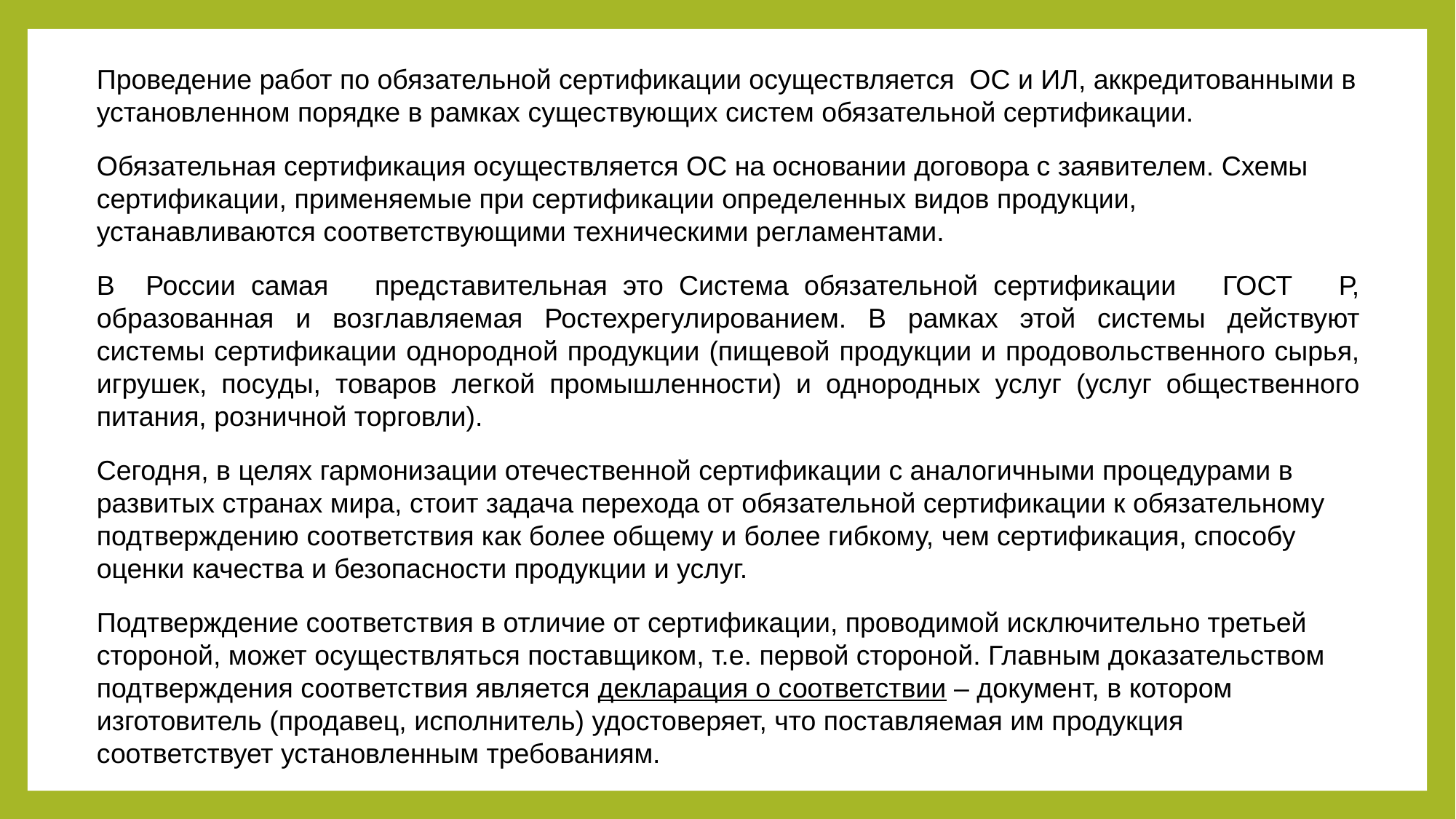

#
Проведение работ по обязательной сертификации осуществляется  ОС и ИЛ, аккредитованными в установленном порядке в рамках существующих систем обязательной сертификации.
Обязательная сертификация осуществляется ОС на основании договора с заявителем. Схемы сертификации, применяемые при сертификации определенных видов продукции, устанавливаются соответствующими техническими регламентами.
В  России самая   представительная это Система обязательной сертификации   ГОСТ   Р, образованная и возглавляемая Ростехрегулированием. В рамках этой системы действуют системы сертификации однородной продукции (пищевой продукции и продовольственного сырья, игрушек, посуды, товаров легкой промышленности) и однородных услуг (услуг общественного питания, розничной торговли).
Сегодня, в целях гармонизации отечественной сертификации с аналогичными процедурами в развитых странах мира, стоит задача перехода от обязательной сертификации к обязательному подтверждению соответствия как более общему и более гибкому, чем сертификация, способу оценки качества и безопасности продукции и услуг.
Подтверждение соответствия в отличие от сертификации, проводимой исключительно третьей стороной, может осуществляться поставщиком, т.е. первой стороной. Главным доказательством подтверждения соответствия является декларация о соответствии – документ, в котором изготовитель (продавец, исполнитель) удостоверяет, что поставляемая им продукция соответствует установленным требованиям.